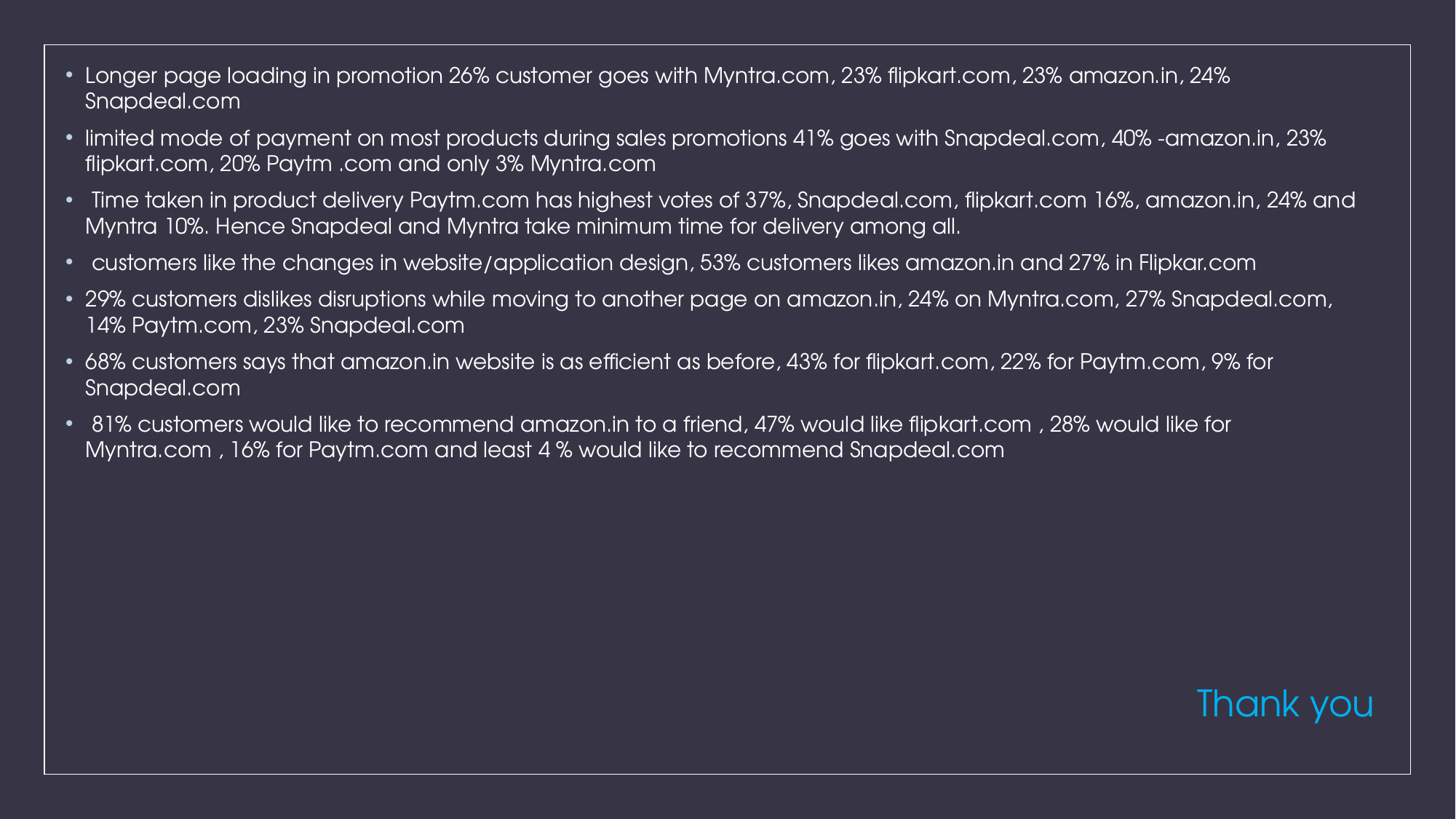

Longer page loading in promotion 26% customer goes with Myntra.com, 23% flipkart.com, 23% amazon.in, 24% Snapdeal.com
limited mode of payment on most products during sales promotions 41% goes with Snapdeal.com, 40% -amazon.in, 23% flipkart.com, 20% Paytm .com and only 3% Myntra.com
 Time taken in product delivery Paytm.com has highest votes of 37%, Snapdeal.com, flipkart.com 16%, amazon.in, 24% and Myntra 10%. Hence Snapdeal and Myntra take minimum time for delivery among all.
 customers like the changes in website/application design, 53% customers likes amazon.in and 27% in Flipkar.com
29% customers dislikes disruptions while moving to another page on amazon.in, 24% on Myntra.com, 27% Snapdeal.com, 14% Paytm.com, 23% Snapdeal.com
68% customers says that amazon.in website is as efficient as before, 43% for flipkart.com, 22% for Paytm.com, 9% for Snapdeal.com
 81% customers would like to recommend amazon.in to a friend, 47% would like flipkart.com , 28% would like for Myntra.com , 16% for Paytm.com and least 4 % would like to recommend Snapdeal.com

Thank you